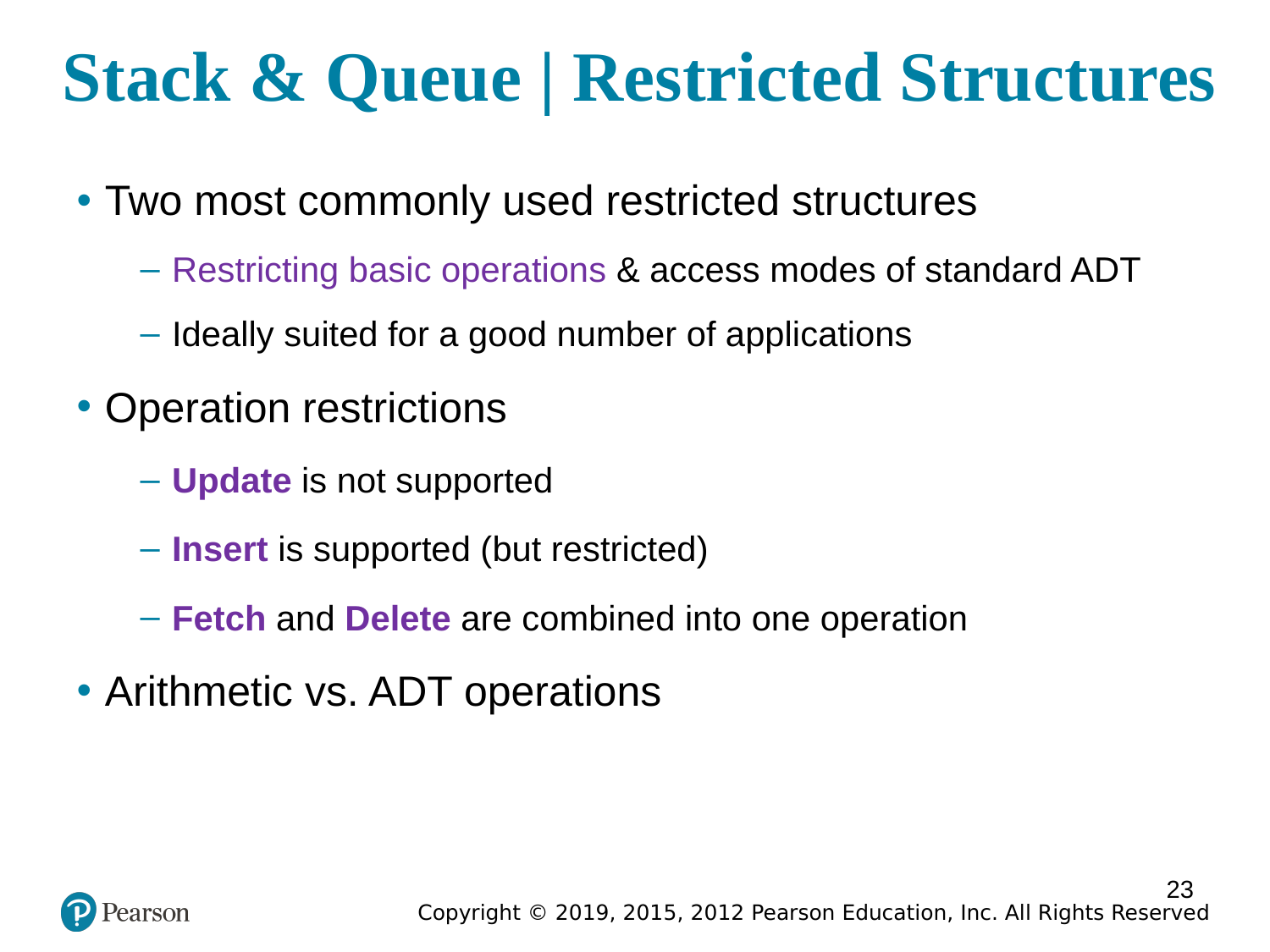

# Stack & Queue | Restricted Structures
Two most commonly used restricted structures
Restricting basic operations & access modes of standard ADT
Ideally suited for a good number of applications
Operation restrictions
Update is not supported
Insert is supported (but restricted)
Fetch and Delete are combined into one operation
Arithmetic vs. ADT operations
23
23